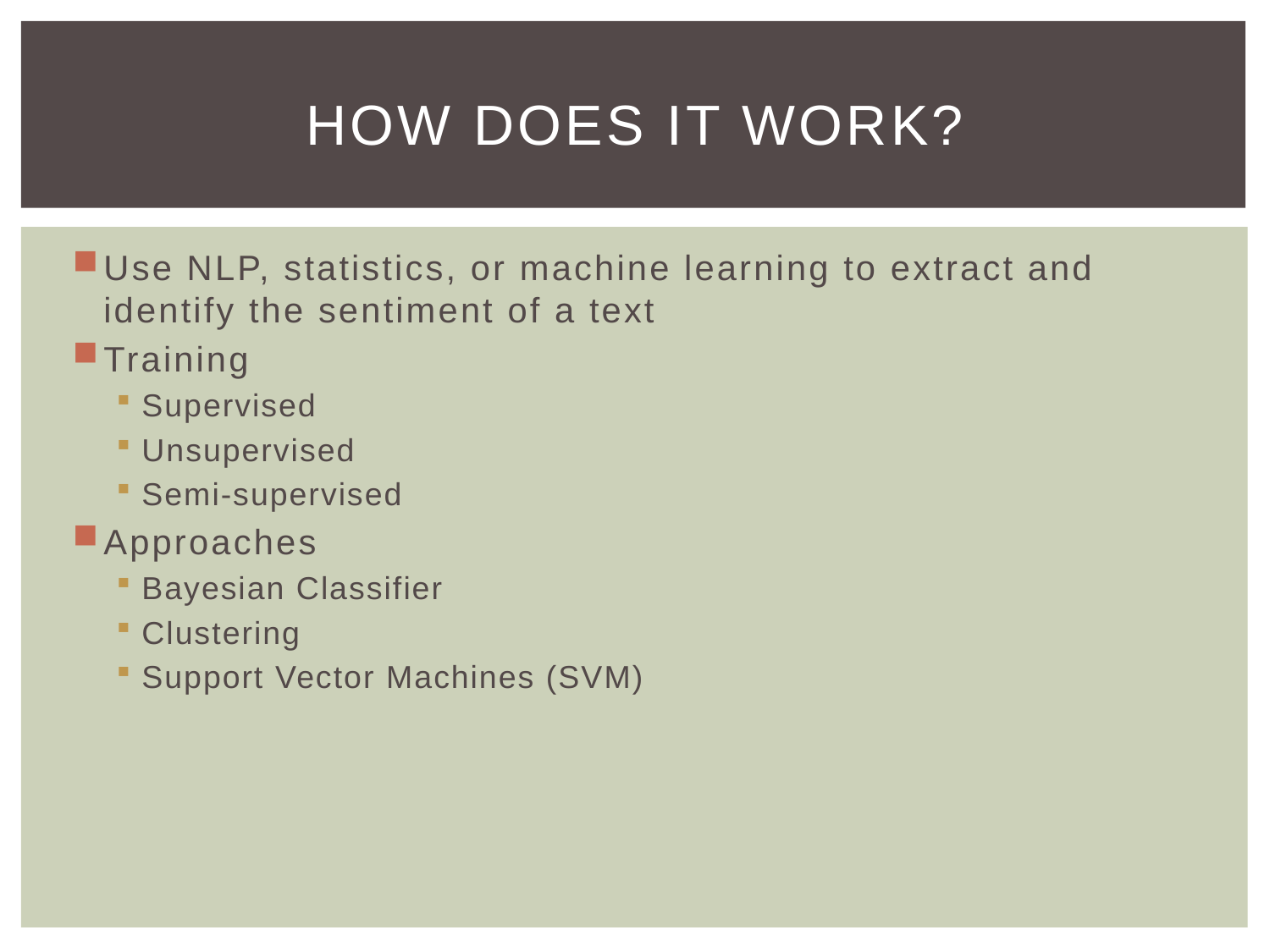

# How does it work?
Use NLP, statistics, or machine learning to extract and identify the sentiment of a text
Training
Supervised
Unsupervised
Semi-supervised
Approaches
Bayesian Classifier
Clustering
Support Vector Machines (SVM)